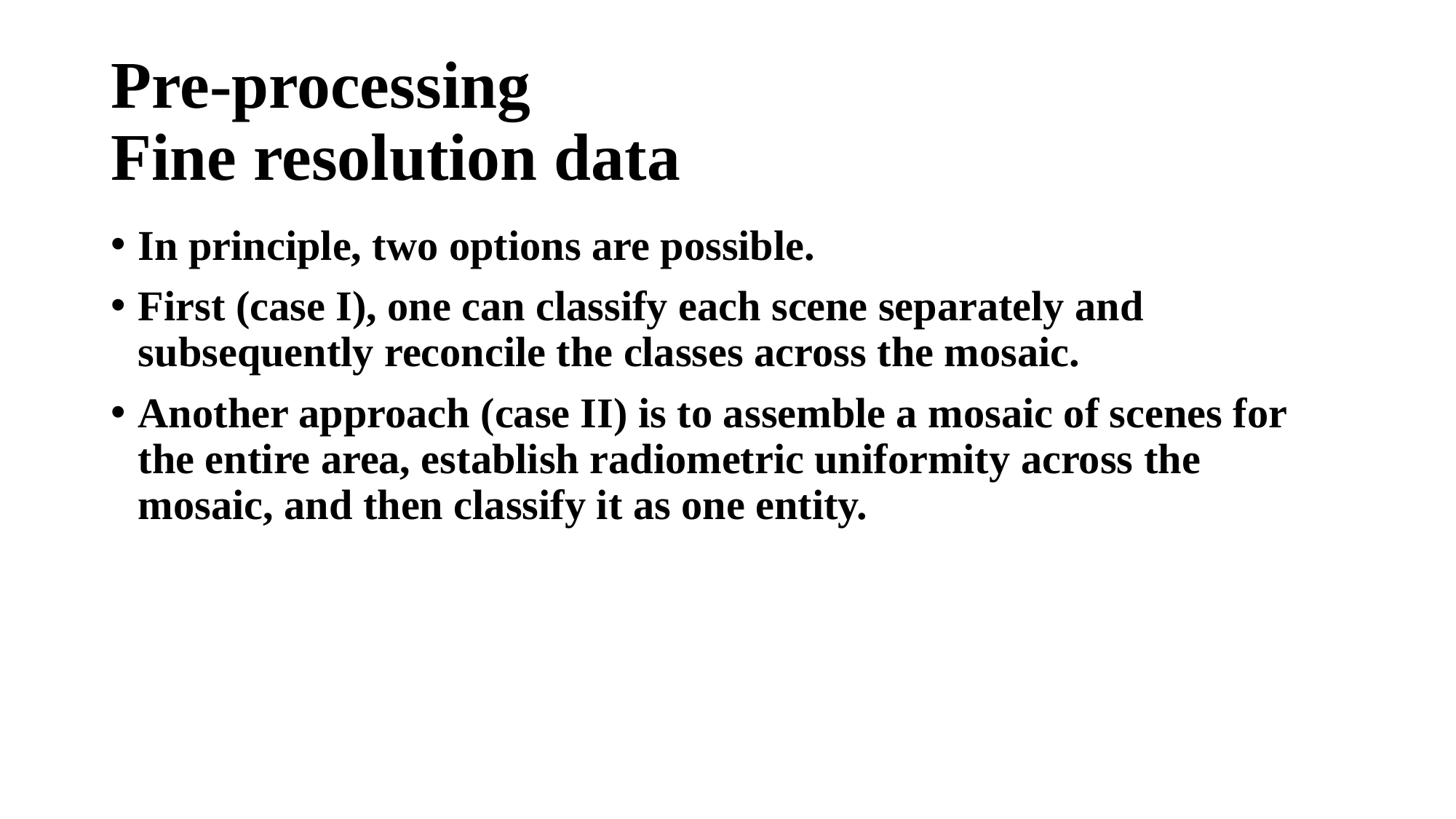

# Pre-processing Fine resolution data
In principle, two options are possible.
First (case I), one can classify each scene separately and subsequently reconcile the classes across the mosaic.
Another approach (case II) is to assemble a mosaic of scenes for the entire area, establish radiometric uniformity across the mosaic, and then classify it as one entity.